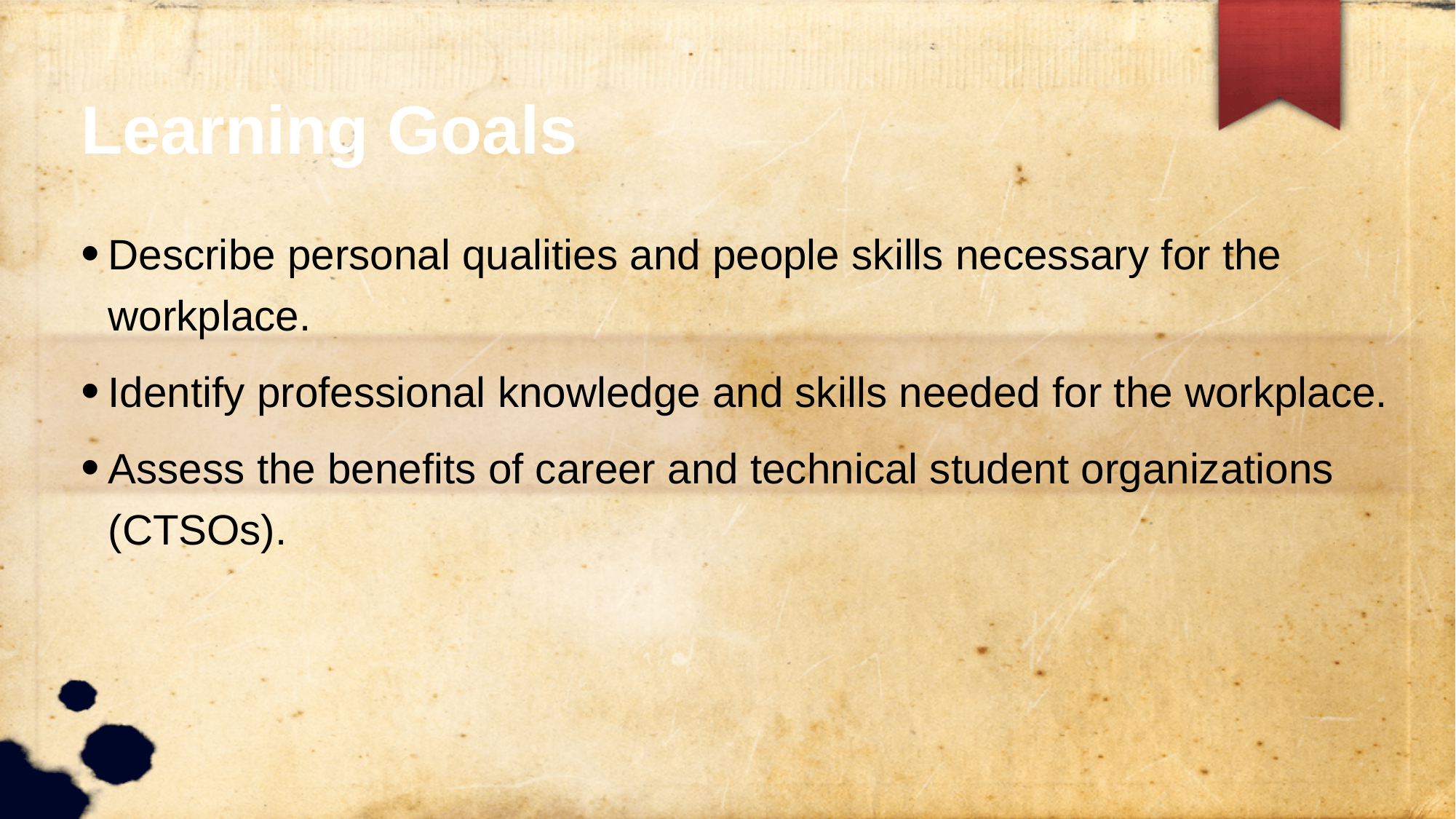

Learning Goals
Describe personal qualities and people skills necessary for the workplace.
Identify professional knowledge and skills needed for the workplace.
Assess the benefits of career and technical student organizations (CTSOs).